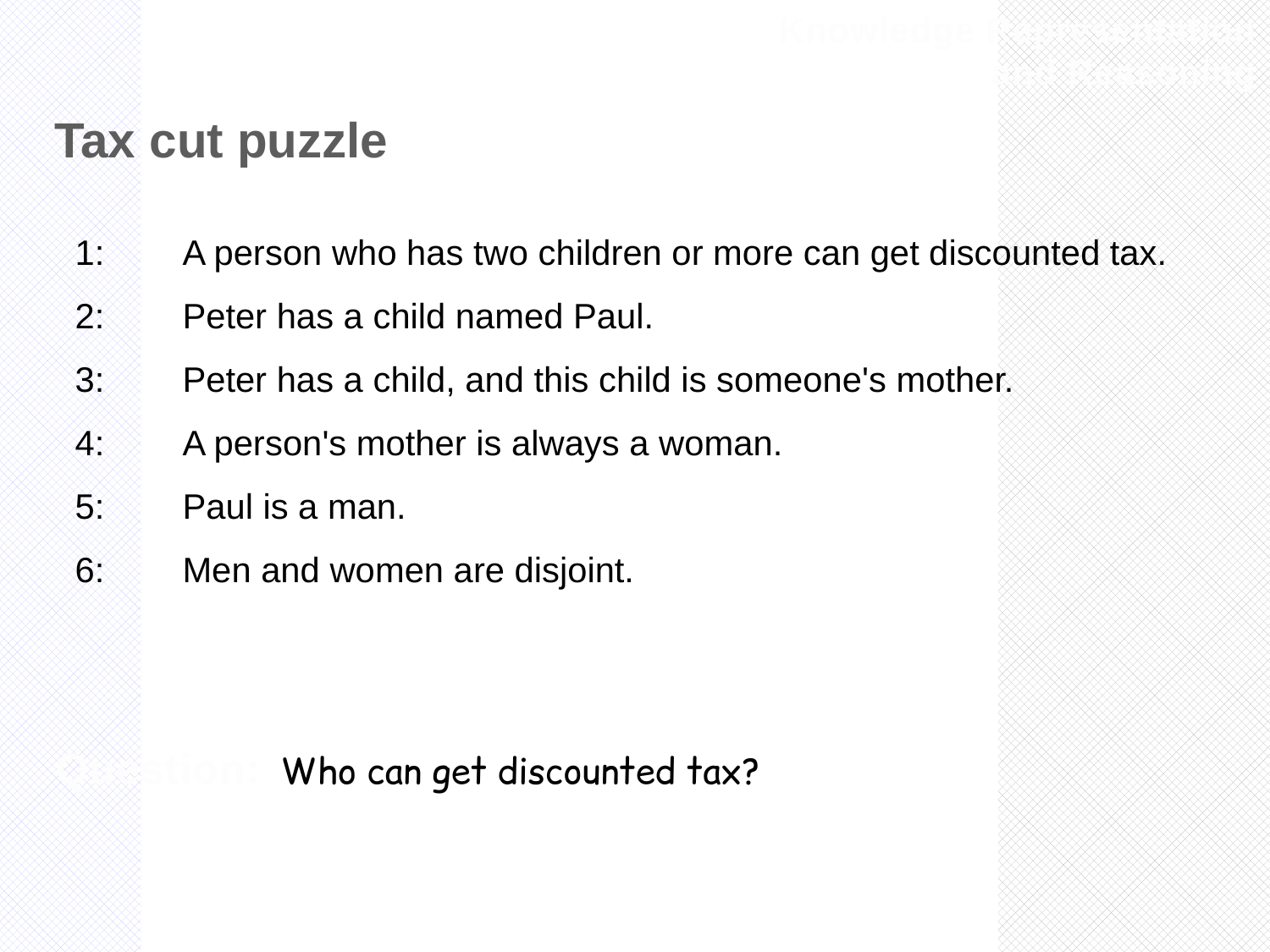

Knowledge Representation
and Reasoning
Tax cut puzzle
  1: 	A person who has two children or more can get discounted tax.
  2: 	Peter has a child named Paul.
  3:	Peter has a child, and this child is someone's mother.
  4: 	A person's mother is always a woman.
  5:	Paul is a man.
  6:	Men and women are disjoint.

Question:  Who can get discounted tax?